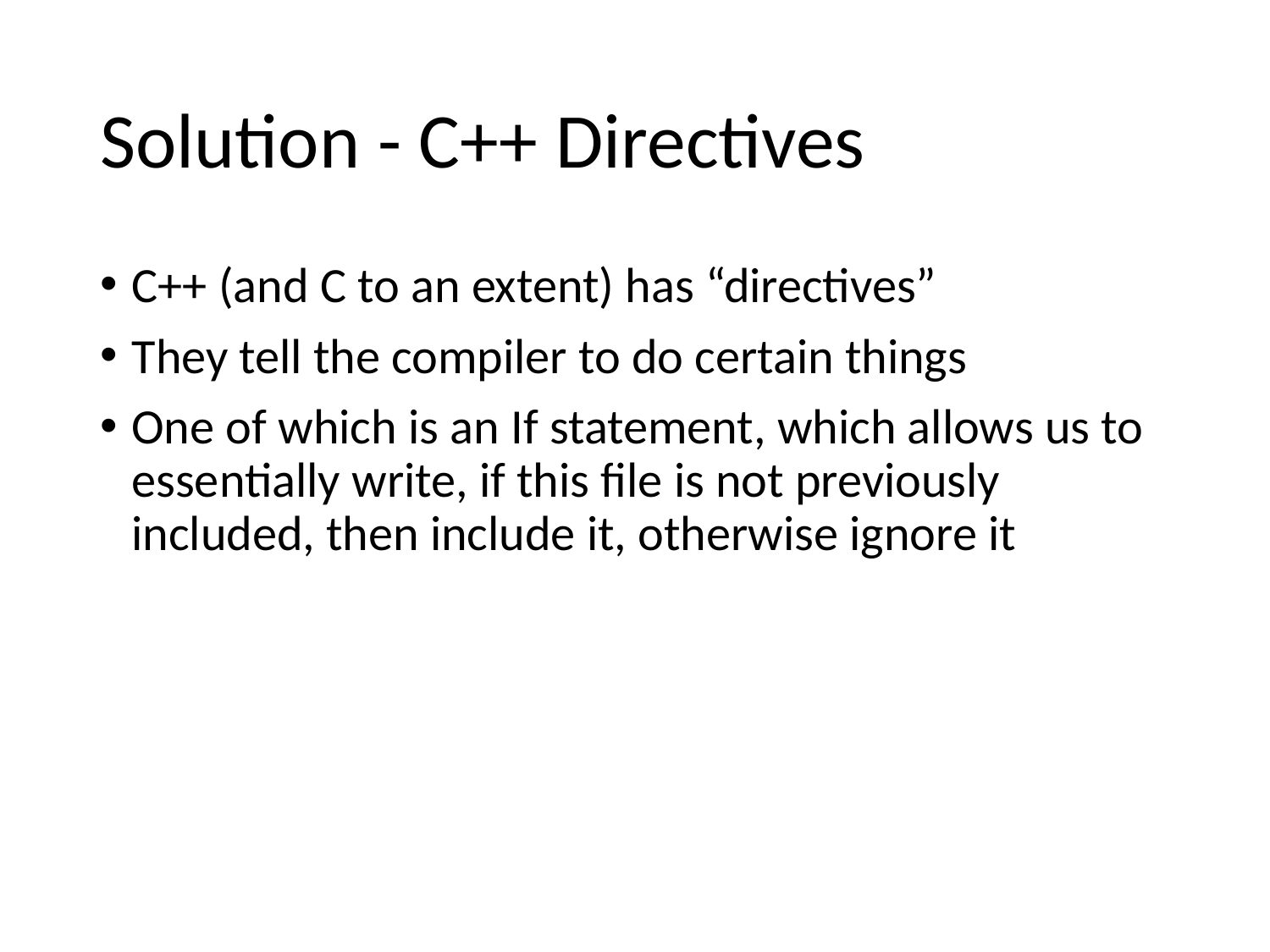

# Solution - C++ Directives
C++ (and C to an extent) has “directives”
They tell the compiler to do certain things
One of which is an If statement, which allows us to essentially write, if this file is not previously included, then include it, otherwise ignore it